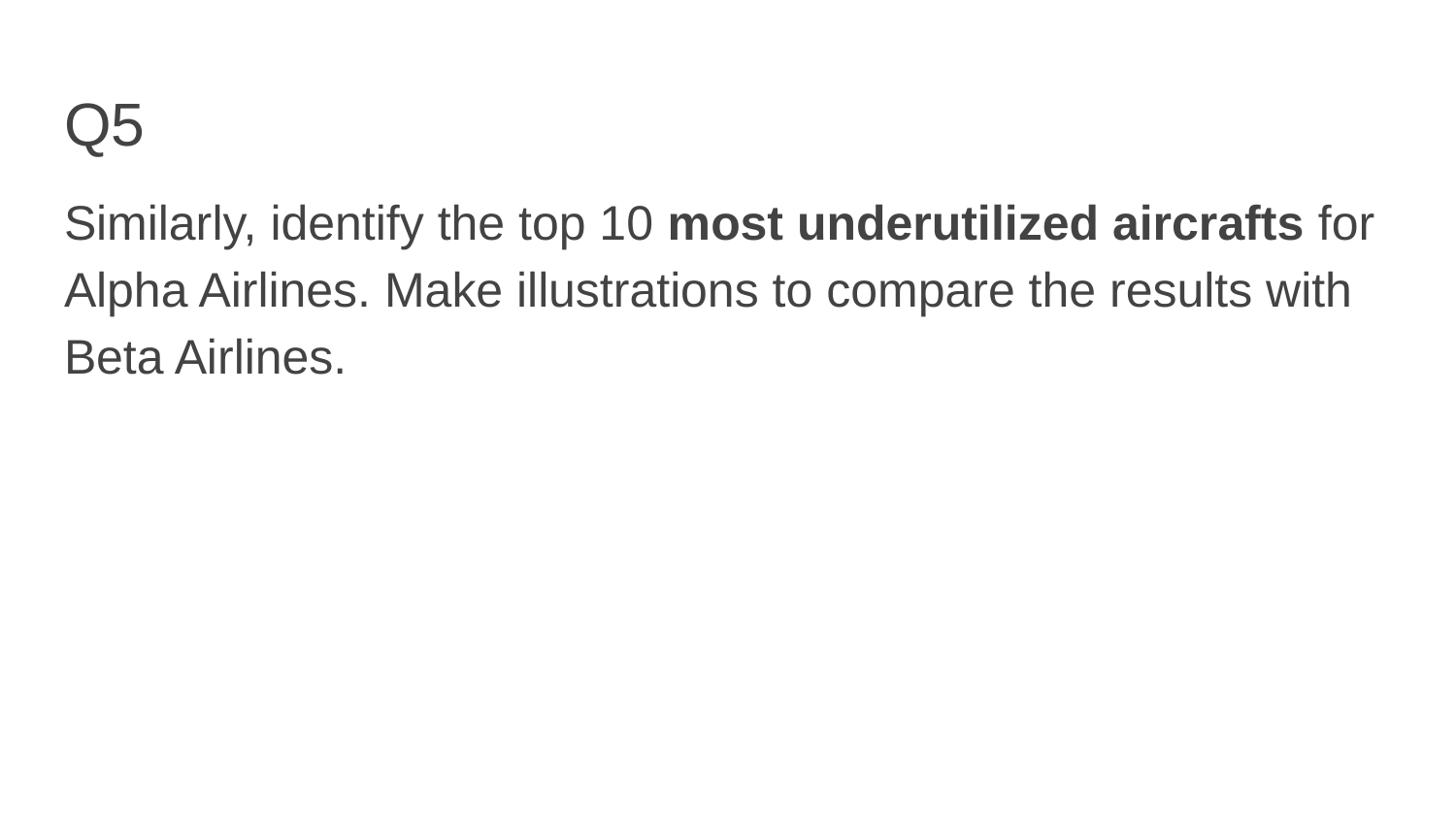

# Q5
Similarly, identify the top 10 most underutilized aircrafts for Alpha Airlines. Make illustrations to compare the results with Beta Airlines.